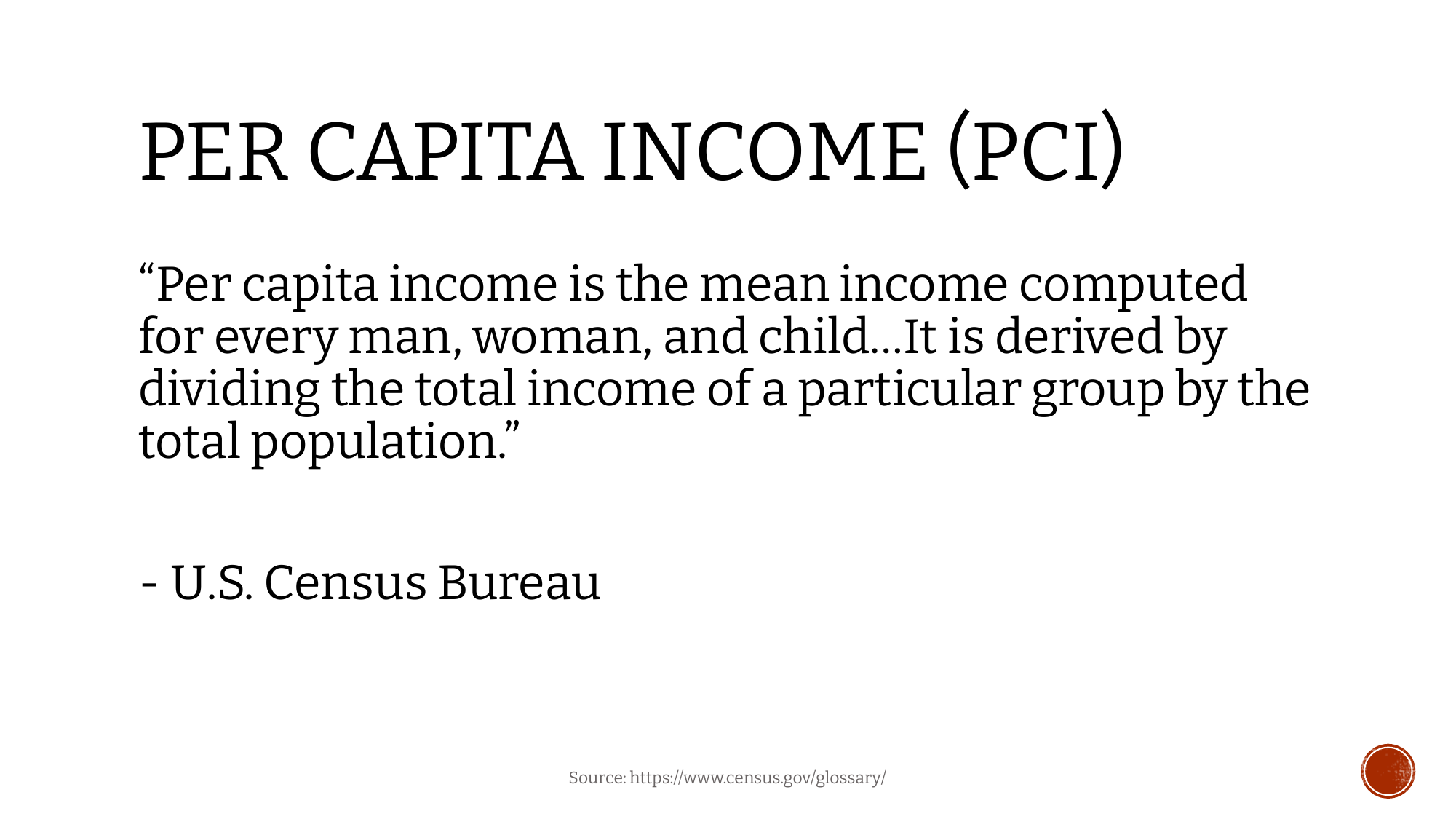

# Per Capita Income (PCI)
“Per capita income is the mean income computed for every man, woman, and child…It is derived by dividing the total income of a particular group by the total population.”

- U.S. Census Bureau
Source: https://www.census.gov/glossary/